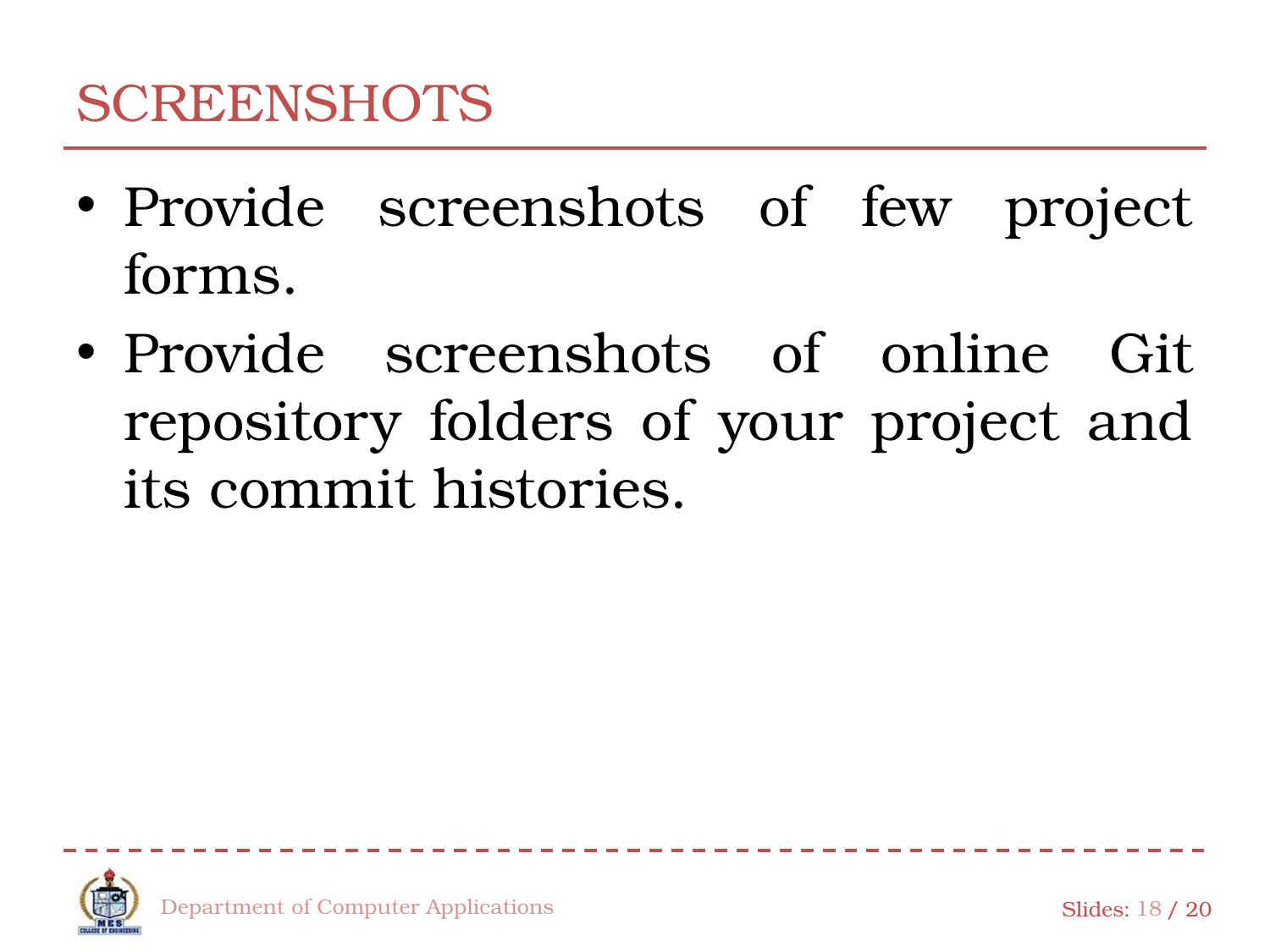

# SCREENSHOTS
Provide screenshots of few project forms.
Provide screenshots of online Git repository folders of your project and its commit histories.
Department of Computer Applications
18